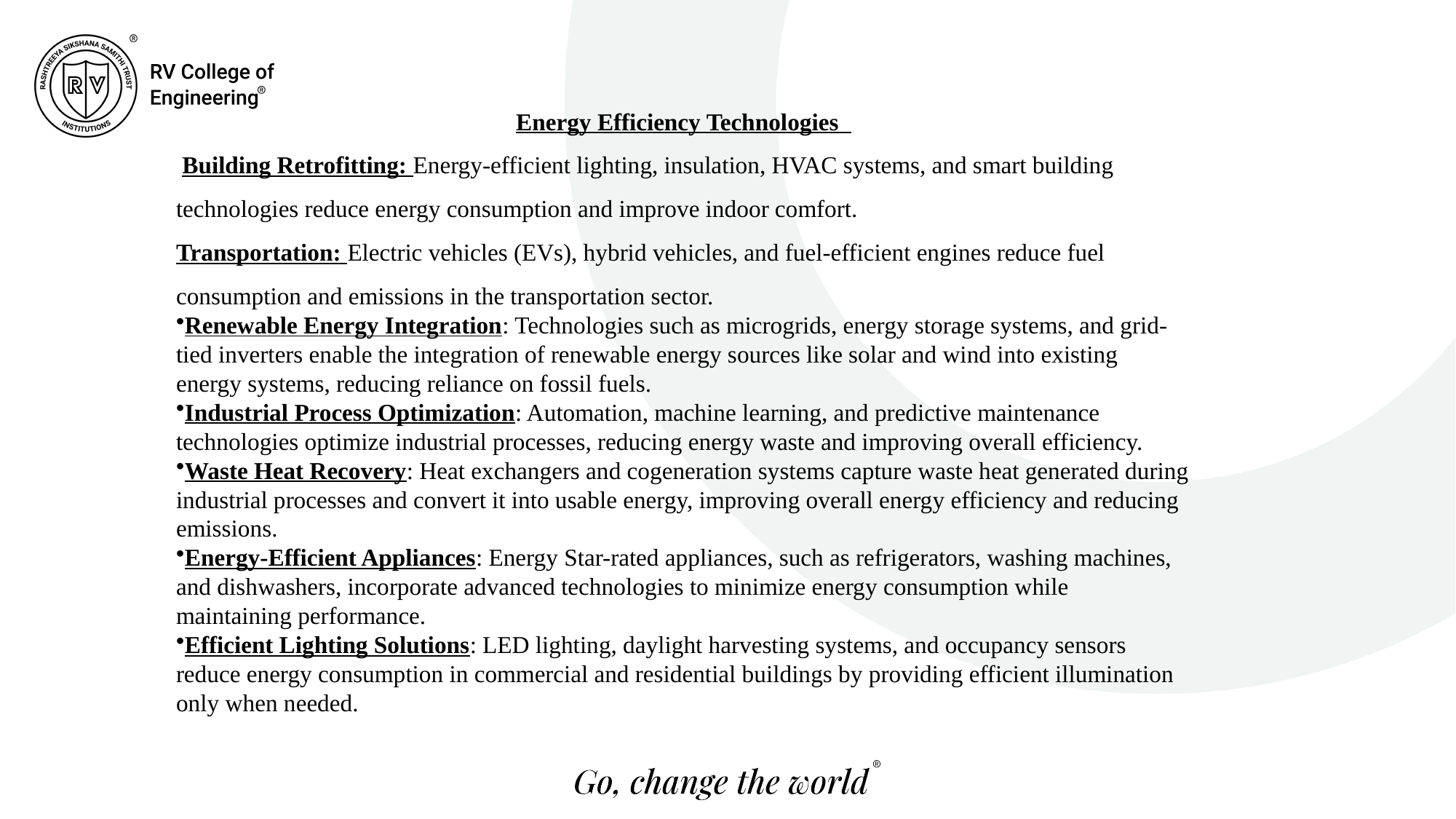

Energy Efficiency Technologies
 Building Retrofitting: Energy-efficient lighting, insulation, HVAC systems, and smart building technologies reduce energy consumption and improve indoor comfort.
Transportation: Electric vehicles (EVs), hybrid vehicles, and fuel-efficient engines reduce fuel consumption and emissions in the transportation sector.
Renewable Energy Integration: Technologies such as microgrids, energy storage systems, and grid-tied inverters enable the integration of renewable energy sources like solar and wind into existing energy systems, reducing reliance on fossil fuels.
Industrial Process Optimization: Automation, machine learning, and predictive maintenance technologies optimize industrial processes, reducing energy waste and improving overall efficiency.
Waste Heat Recovery: Heat exchangers and cogeneration systems capture waste heat generated during industrial processes and convert it into usable energy, improving overall energy efficiency and reducing emissions.
Energy-Efficient Appliances: Energy Star-rated appliances, such as refrigerators, washing machines, and dishwashers, incorporate advanced technologies to minimize energy consumption while maintaining performance.
Efficient Lighting Solutions: LED lighting, daylight harvesting systems, and occupancy sensors reduce energy consumption in commercial and residential buildings by providing efficient illumination only when needed.